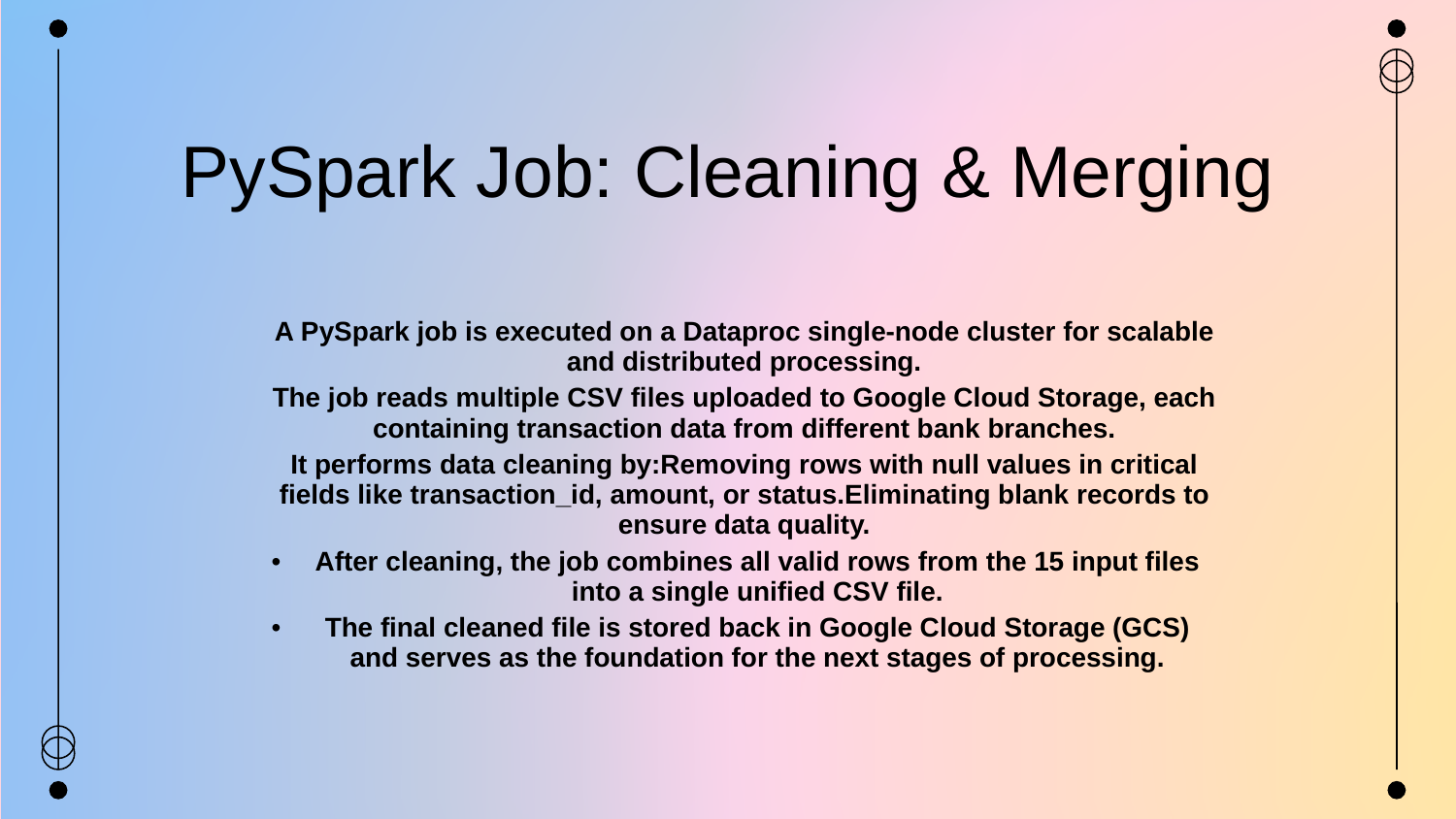

# PySpark Job: Cleaning & Merging
A PySpark job is executed on a Dataproc single-node cluster for scalable and distributed processing.
The job reads multiple CSV files uploaded to Google Cloud Storage, each containing transaction data from different bank branches.
It performs data cleaning by:Removing rows with null values in critical fields like transaction_id, amount, or status.Eliminating blank records to ensure data quality.
After cleaning, the job combines all valid rows from the 15 input files into a single unified CSV file.
The final cleaned file is stored back in Google Cloud Storage (GCS) and serves as the foundation for the next stages of processing.